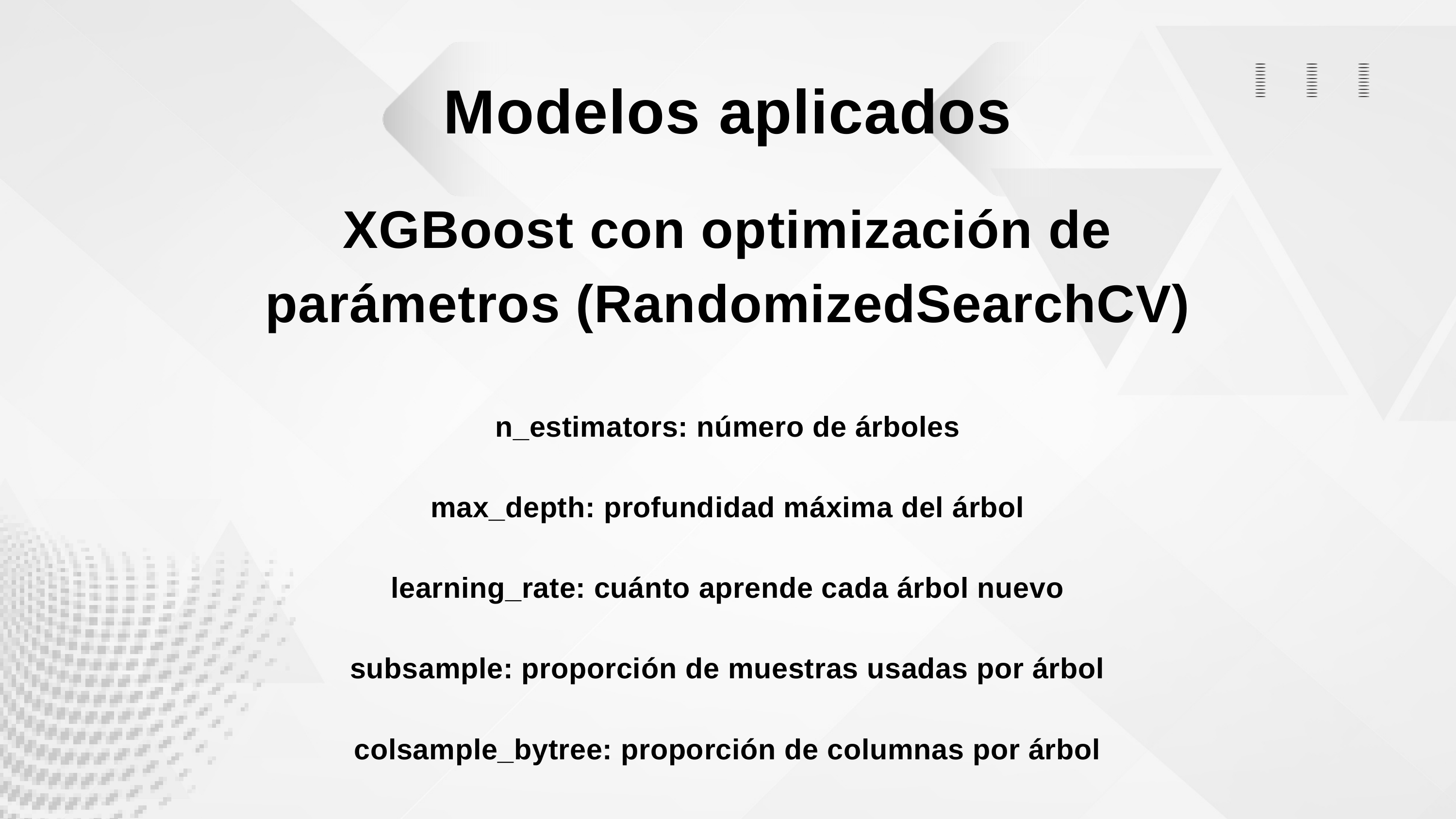

Modelos aplicados
XGBoost con optimización de parámetros (RandomizedSearchCV)
n_estimators: número de árboles

max_depth: profundidad máxima del árbol

learning_rate: cuánto aprende cada árbol nuevo

subsample: proporción de muestras usadas por árbol

colsample_bytree: proporción de columnas por árbol